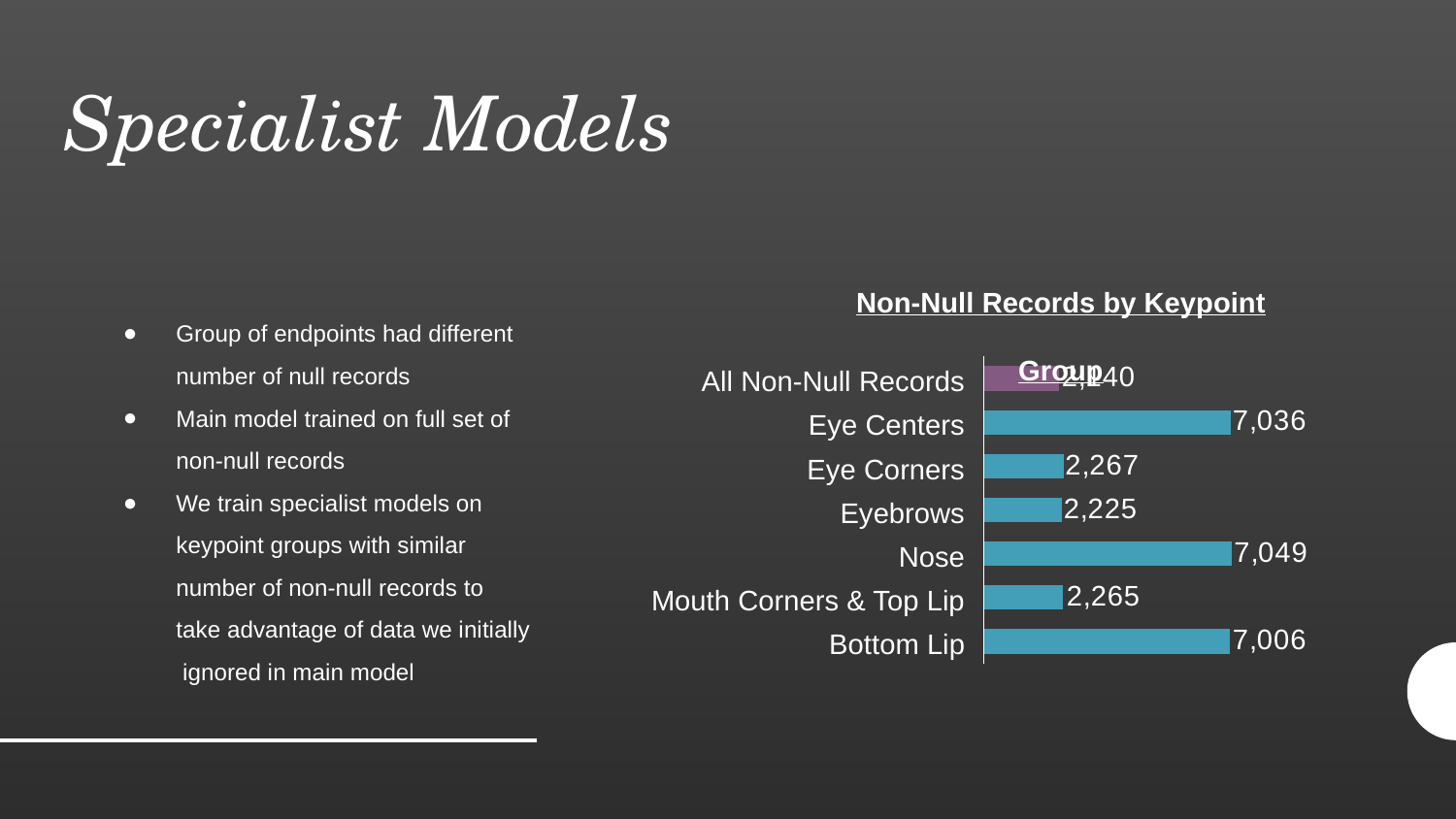

# Specialist Models
Non-Null Records by Keypoint Group
Group of endpoints had different number of null records
Main model trained on full set of non-null records
We train specialist models on keypoint groups with similar number of non-null records to take advantage of data we initially  ignored in main model

### Chart

| Category |  |
|---|---|
All Non-Null Records
Eye Centers
Eye Corners
Eyebrows
Nose
Mouth Corners & Top Lip
Bottom Lip